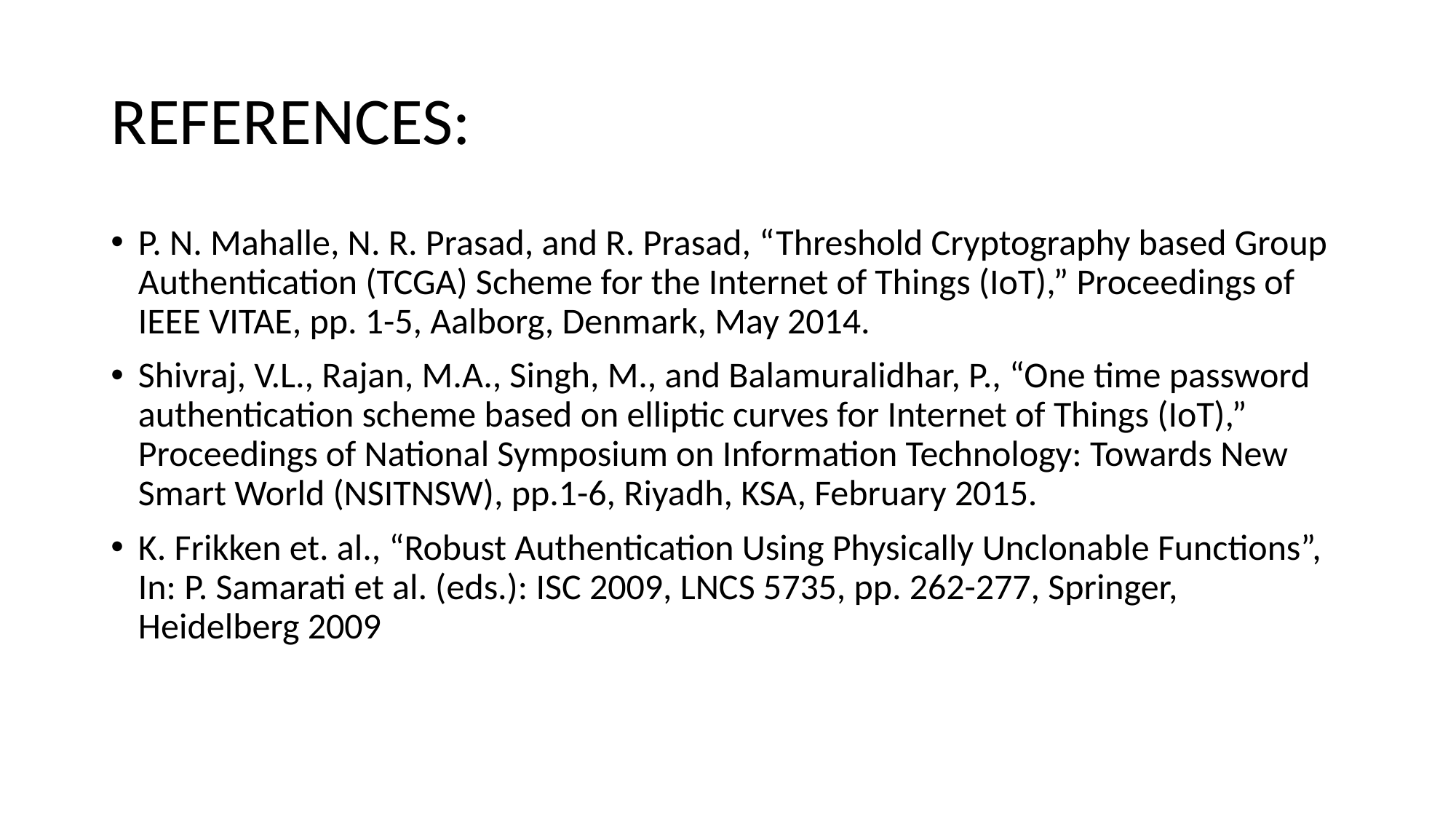

# REFERENCES:
P. N. Mahalle, N. R. Prasad, and R. Prasad, “Threshold Cryptography based Group Authentication (TCGA) Scheme for the Internet of Things (IoT),” Proceedings of IEEE VITAE, pp. 1-5, Aalborg, Denmark, May 2014.
Shivraj, V.L., Rajan, M.A., Singh, M., and Balamuralidhar, P., “One time password authentication scheme based on elliptic curves for Internet of Things (IoT),” Proceedings of National Symposium on Information Technology: Towards New Smart World (NSITNSW), pp.1-6, Riyadh, KSA, February 2015.
K. Frikken et. al., “Robust Authentication Using Physically Unclonable Functions”, In: P. Samarati et al. (eds.): ISC 2009, LNCS 5735, pp. 262-277, Springer, Heidelberg 2009